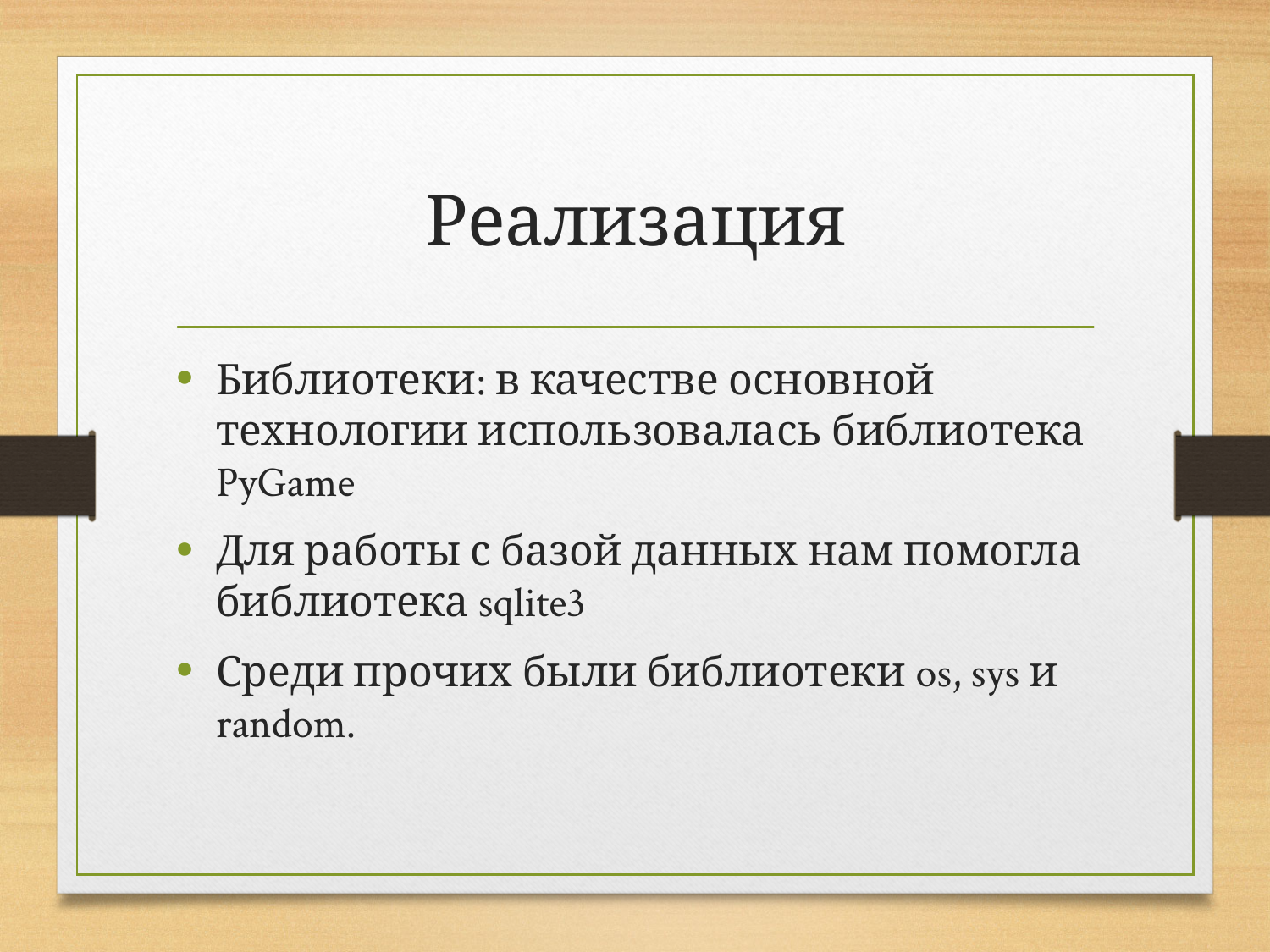

# Реализация
Библиотеки: в качестве основной технологии использовалась библиотека PyGame
Для работы с базой данных нам помогла библиотека sqlite3
Среди прочих были библиотеки os, sys и random.